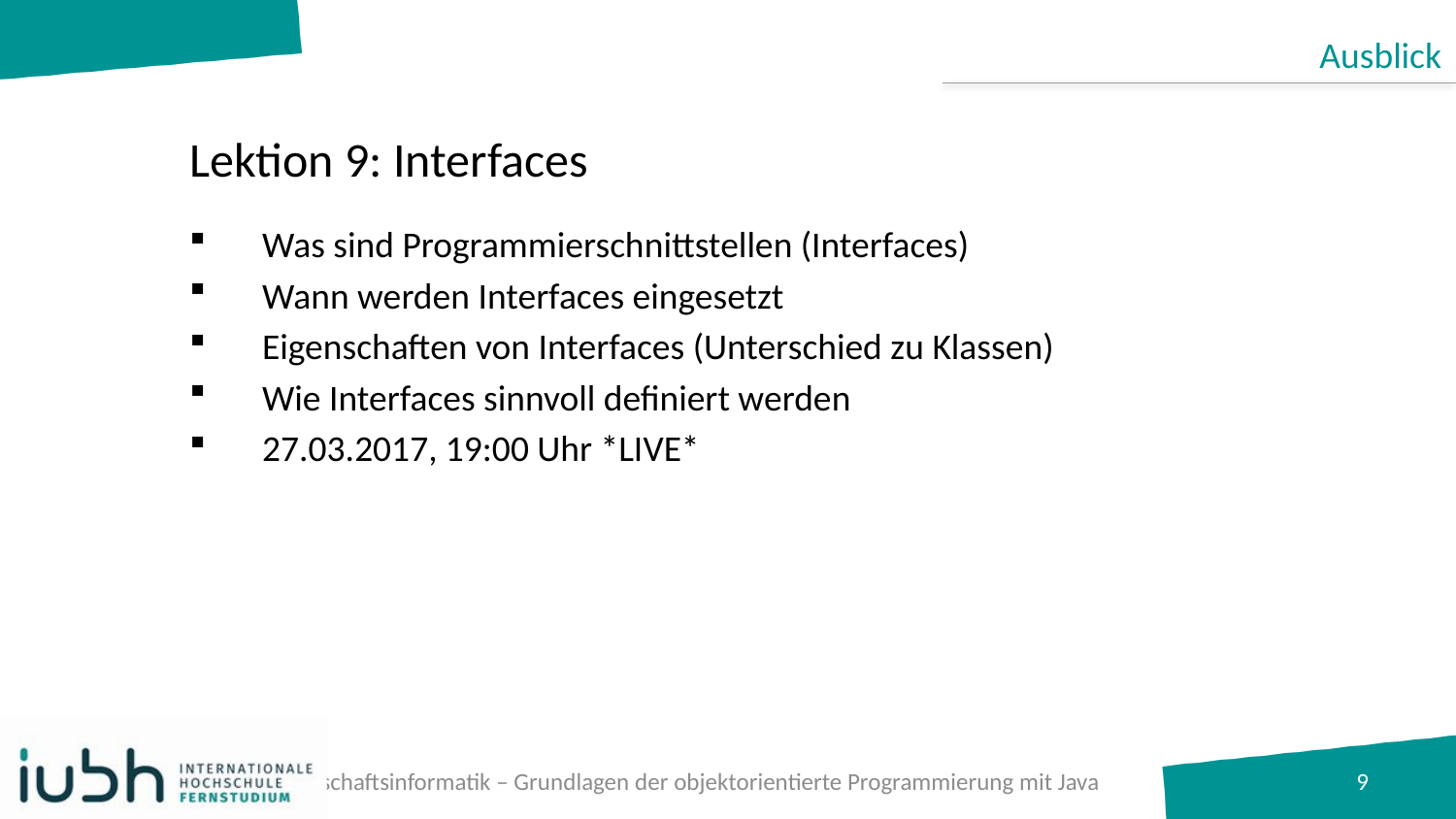

Ausblick
# Lektion 9: Interfaces
Was sind Programmierschnittstellen (Interfaces)
Wann werden Interfaces eingesetzt
Eigenschaften von Interfaces (Unterschied zu Klassen)
Wie Interfaces sinnvoll definiert werden
27.03.2017, 19:00 Uhr *LIVE*
B.A. Wirtschaftsinformatik – Grundlagen der objektorientierte Programmierung mit Java
9